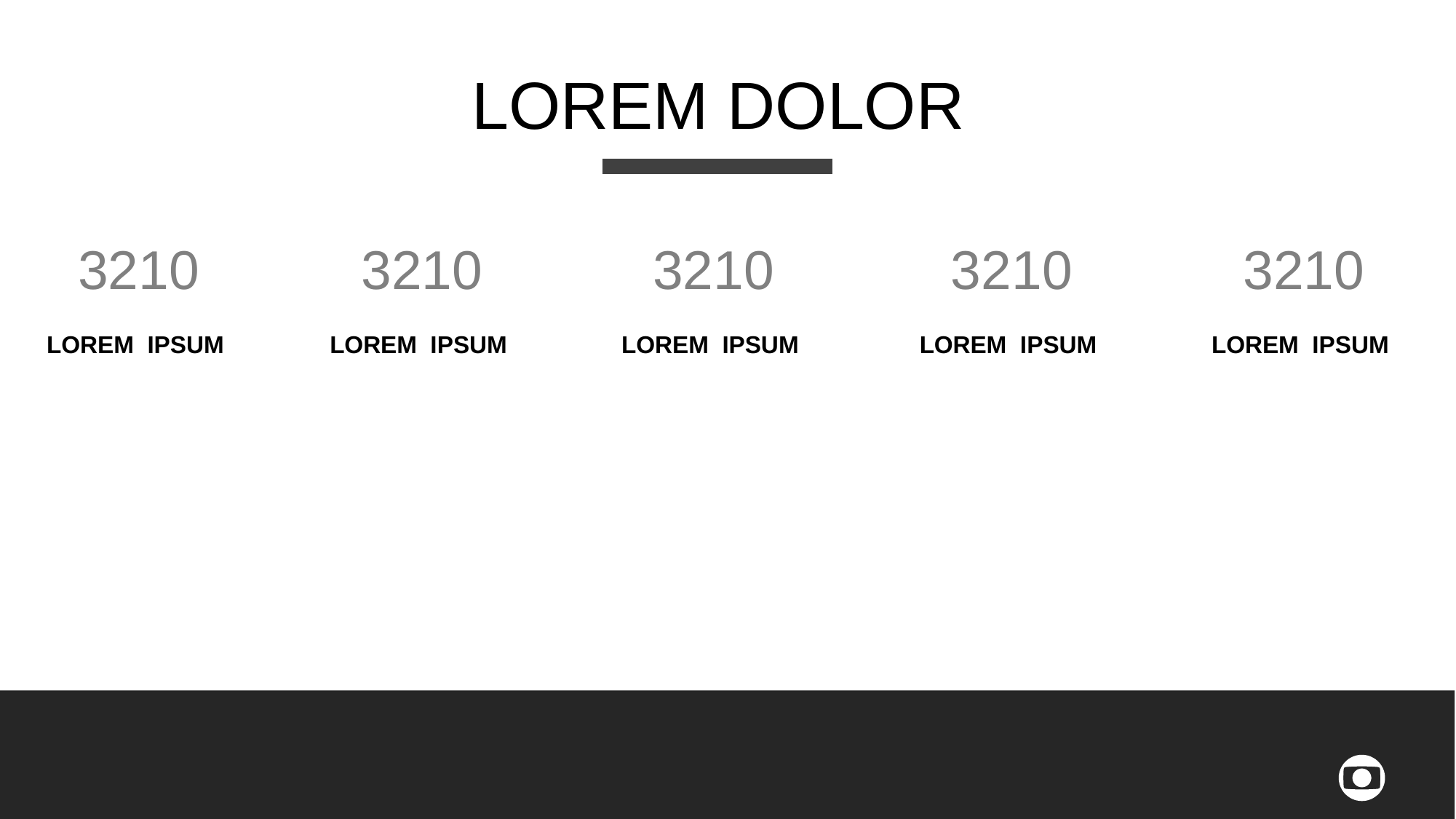

LOREM DOLOR

3210
LOREM  IPSUM

3210
LOREM  IPSUM

3210
LOREM  IPSUM

3210
LOREM  IPSUM

3210
LOREM  IPSUM